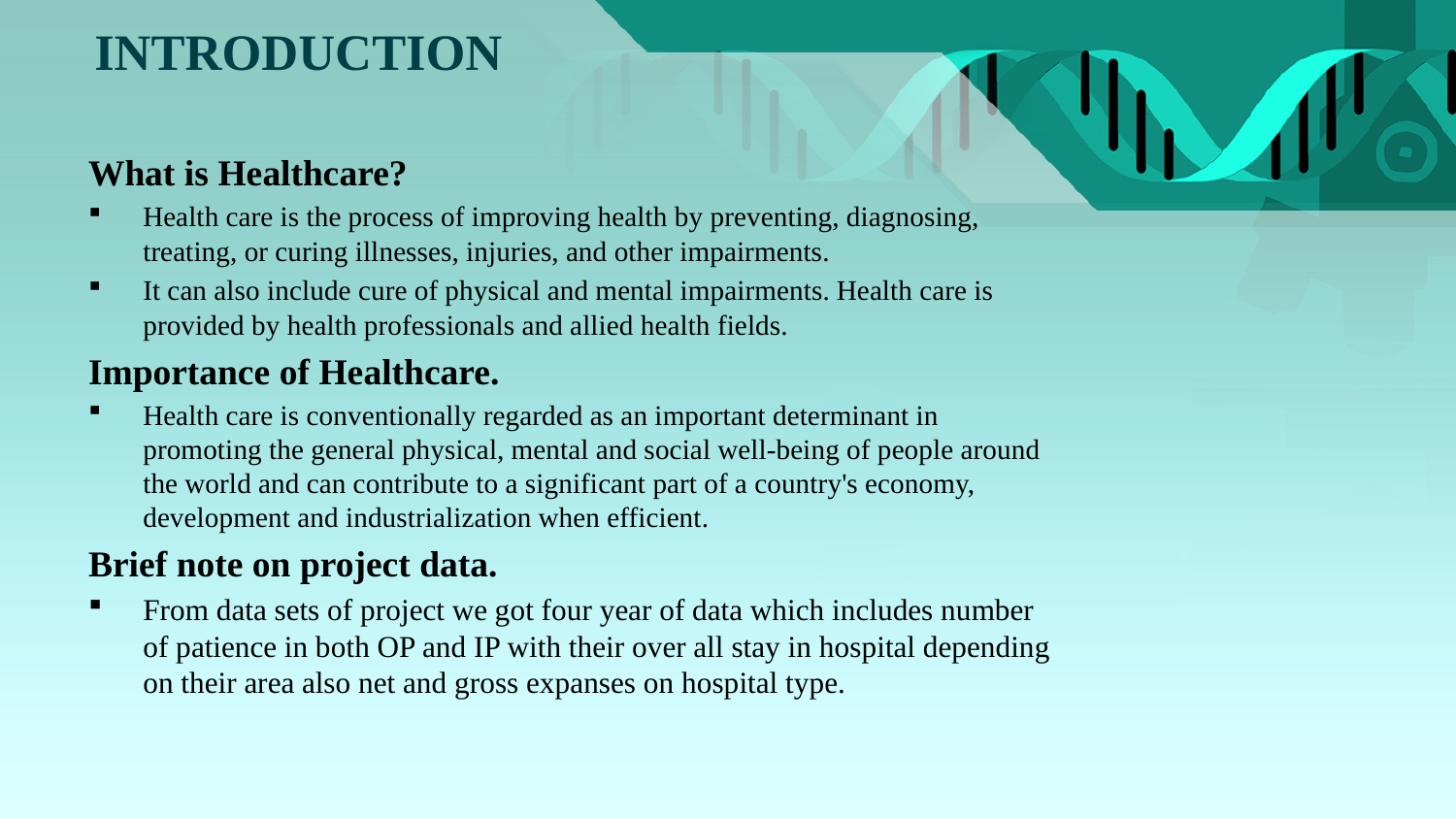

# INTRODUCTION
What is Healthcare?
Health care is the process of improving health by preventing, diagnosing, treating, or curing illnesses, injuries, and other impairments.
It can also include cure of physical and mental impairments. Health care is provided by health professionals and allied health fields.
Importance of Healthcare.
Health care is conventionally regarded as an important determinant in promoting the general physical, mental and social well-being of people around the world and can contribute to a significant part of a country's economy, development and industrialization when efficient.
Brief note on project data.
From data sets of project we got four year of data which includes number of patience in both OP and IP with their over all stay in hospital depending on their area also net and gross expanses on hospital type.